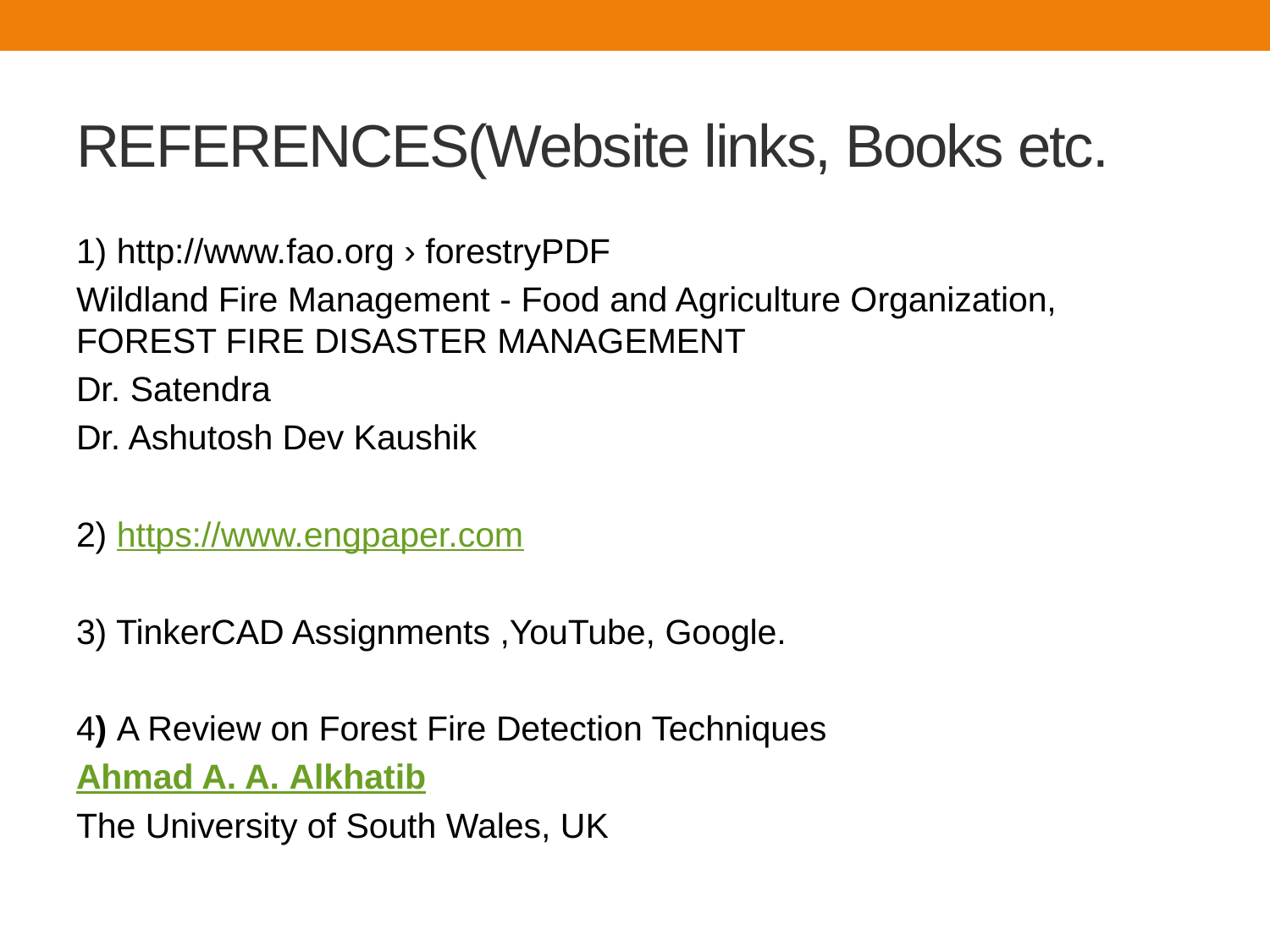

# REFERENCES(Website links, Books etc.
1) http://www.fao.org › forestryPDF
Wildland Fire Management - Food and Agriculture Organization, FOREST FIRE DISASTER MANAGEMENT
Dr. Satendra
Dr. Ashutosh Dev Kaushik

2) https://www.engpaper.com

3) TinkerCAD Assignments ,YouTube, Google.

4) A Review on Forest Fire Detection Techniques
Ahmad A. A. Alkhatib
The University of South Wales, UK